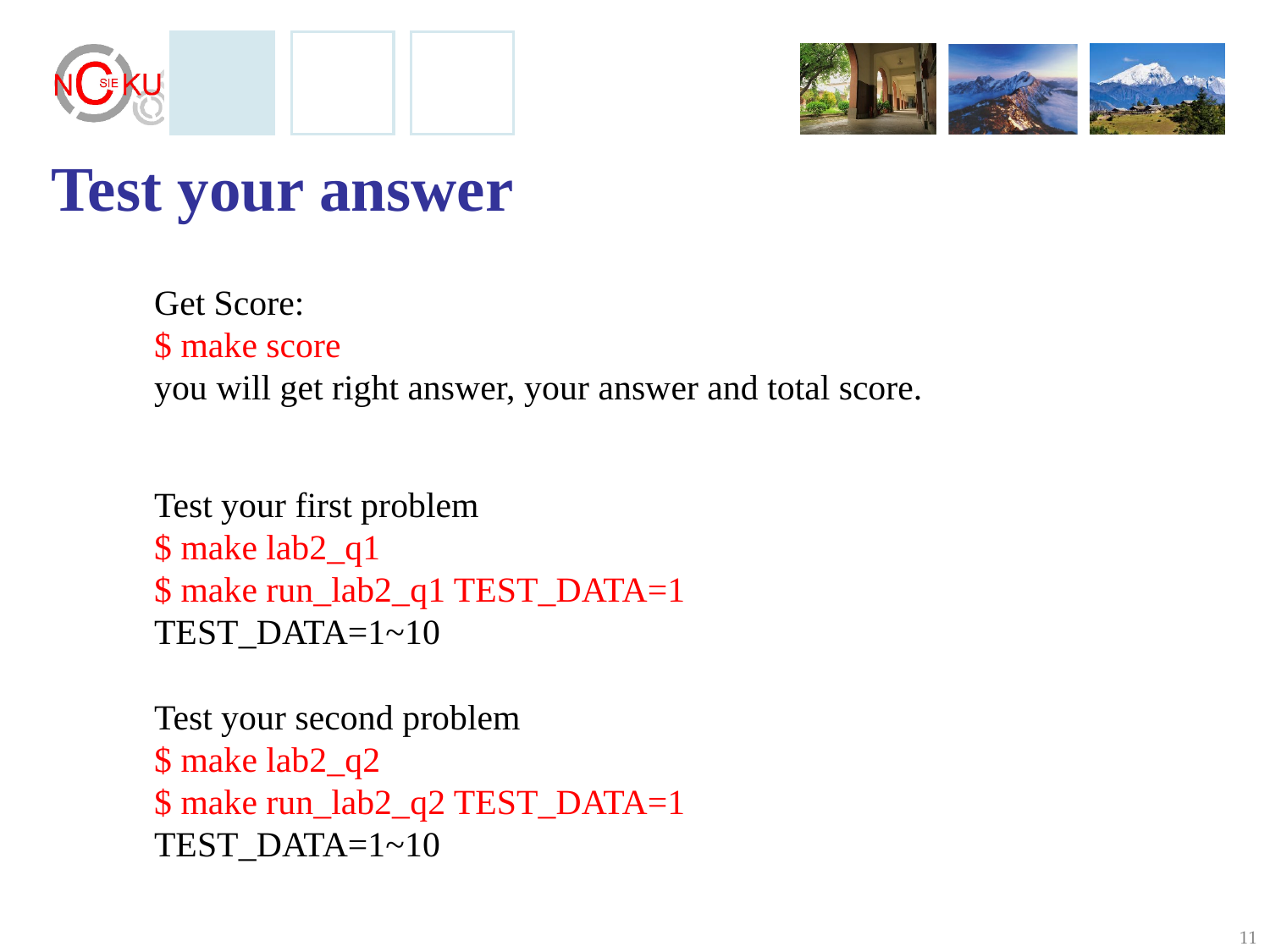

# Test your answer
Get Score:
$ make score
you will get right answer, your answer and total score.
Test your first problem
$ make lab2_q1
$ make run_lab2_q1 TEST_DATA=1
TEST_DATA=1~10
Test your second problem
$ make lab2_q2
$ make run_lab2_q2 TEST_DATA=1
TEST_DATA=1~10
11